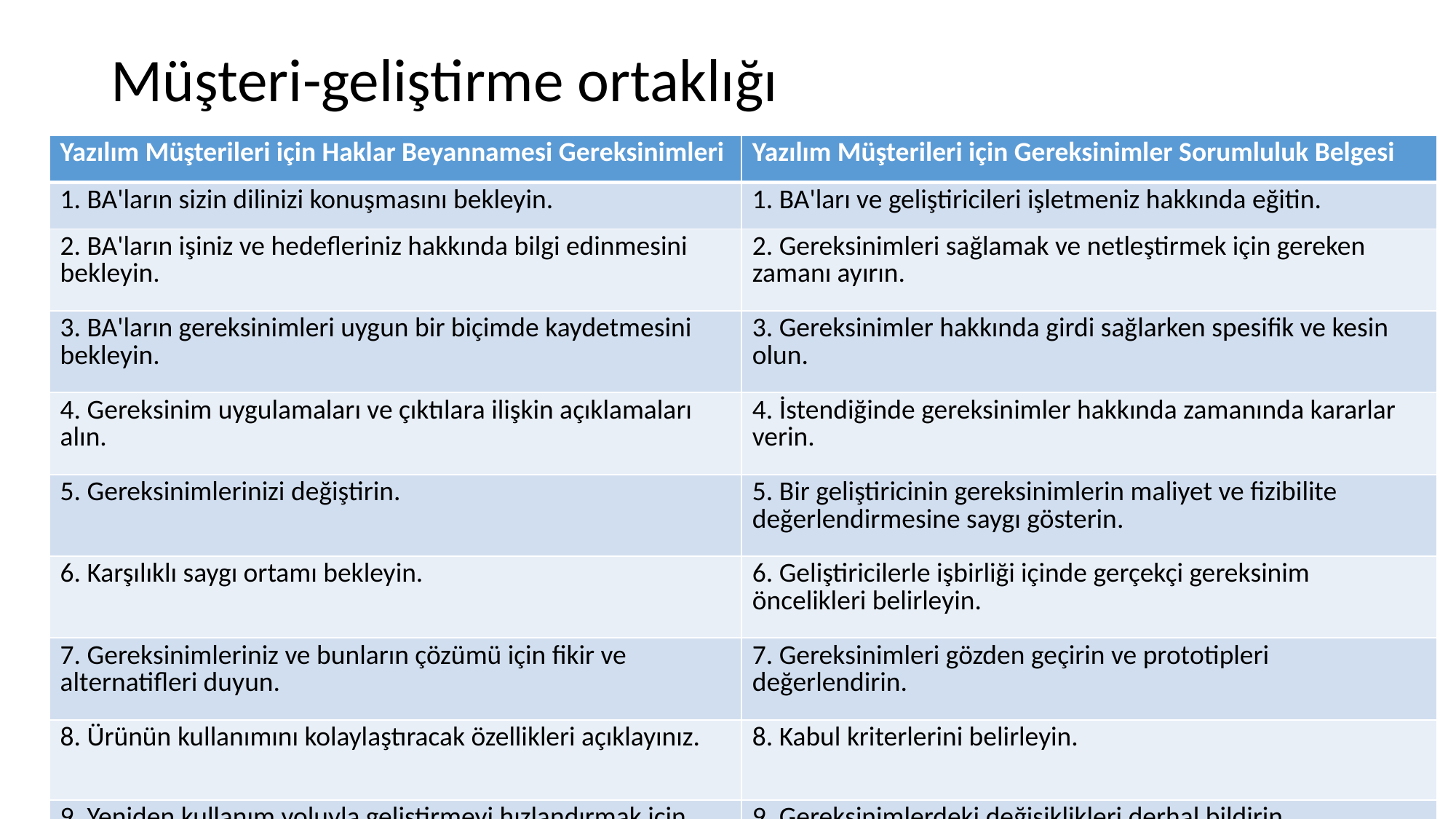

# Müşteri-geliştirme ortaklığı
| Yazılım Müşterileri için Haklar Beyannamesi Gereksinimleri | Yazılım Müşterileri için Gereksinimler Sorumluluk Belgesi |
| --- | --- |
| 1. BA'ların sizin dilinizi konuşmasını bekleyin. | 1. BA'ları ve geliştiricileri işletmeniz hakkında eğitin. |
| 2. BA'ların işiniz ve hedefleriniz hakkında bilgi edinmesini bekleyin. | 2. Gereksinimleri sağlamak ve netleştirmek için gereken zamanı ayırın. |
| 3. BA'ların gereksinimleri uygun bir biçimde kaydetmesini bekleyin. | 3. Gereksinimler hakkında girdi sağlarken spesifik ve kesin olun. |
| 4. Gereksinim uygulamaları ve çıktılara ilişkin açıklamaları alın. | 4. İstendiğinde gereksinimler hakkında zamanında kararlar verin. |
| 5. Gereksinimlerinizi değiştirin. | 5. Bir geliştiricinin gereksinimlerin maliyet ve fizibilite değerlendirmesine saygı gösterin. |
| 6. Karşılıklı saygı ortamı bekleyin. | 6. Geliştiricilerle işbirliği içinde gerçekçi gereksinim öncelikleri belirleyin. |
| 7. Gereksinimleriniz ve bunların çözümü için fikir ve alternatifleri duyun. | 7. Gereksinimleri gözden geçirin ve prototipleri değerlendirin. |
| 8. Ürünün kullanımını kolaylaştıracak özellikleri açıklayınız. | 8. Kabul kriterlerini belirleyin. |
| 9. Yeniden kullanım yoluyla geliştirmeyi hızlandırmak için gereksinimleri ayarlamanın yollarını öğrenin. | 9. Gereksinimlerdeki değişiklikleri derhal bildirin. |
| 10. İşlevsel ihtiyaçlarınızı ve kalite beklentilerinizi karşılayan bir sistem edinin. | 10. Gereksinim geliştirme sürecine saygı gösterin. |